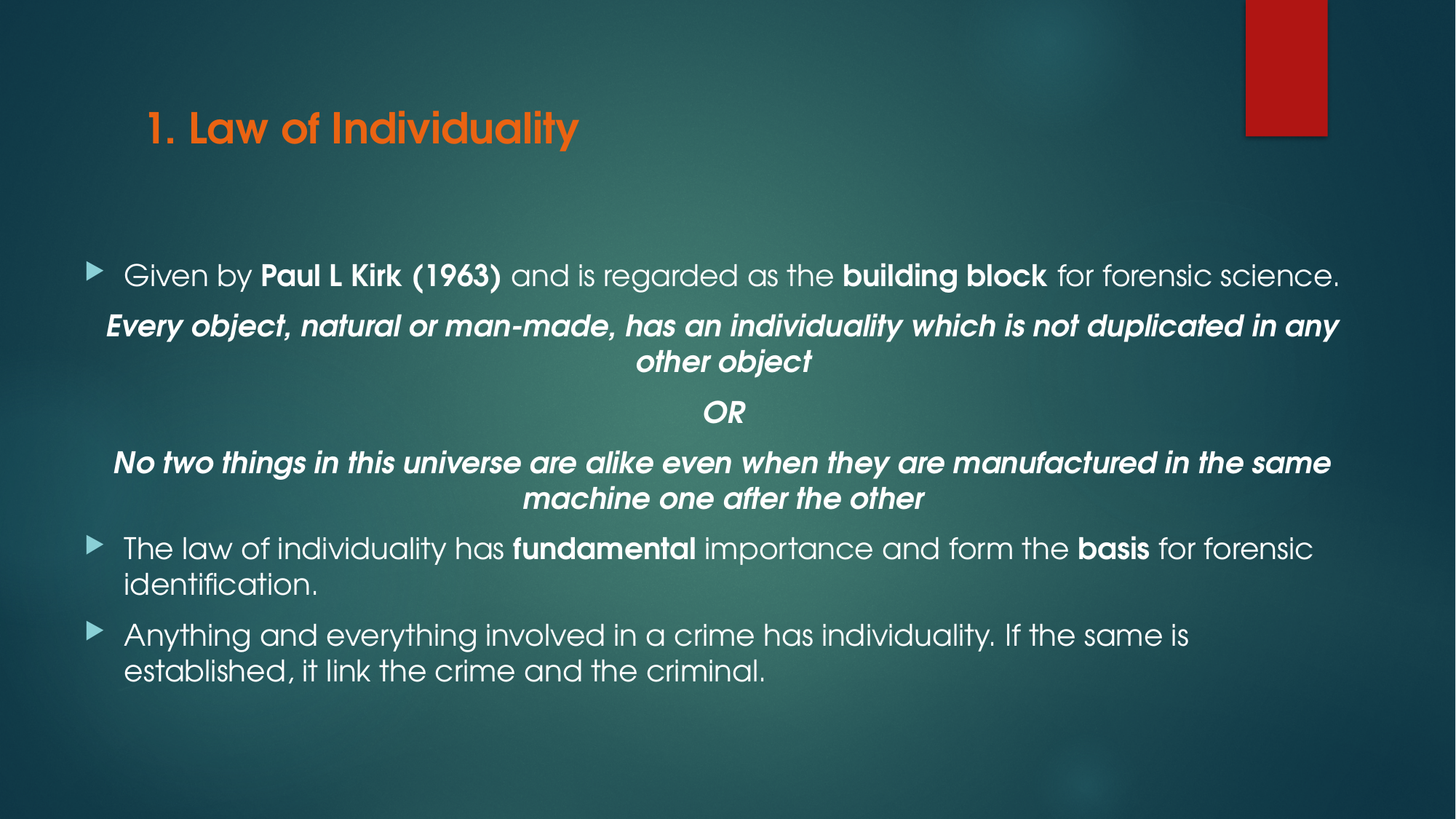

# 1. Law of Individuality
Given by Paul L Kirk (1963) and is regarded as the building block for forensic science.
Every object, natural or man-made, has an individuality which is not duplicated in any other object
OR
No two things in this universe are alike even when they are manufactured in the same machine one after the other
The law of individuality has fundamental importance and form the basis for forensic identification.
Anything and everything involved in a crime has individuality. If the same is established, it link the crime and the criminal.